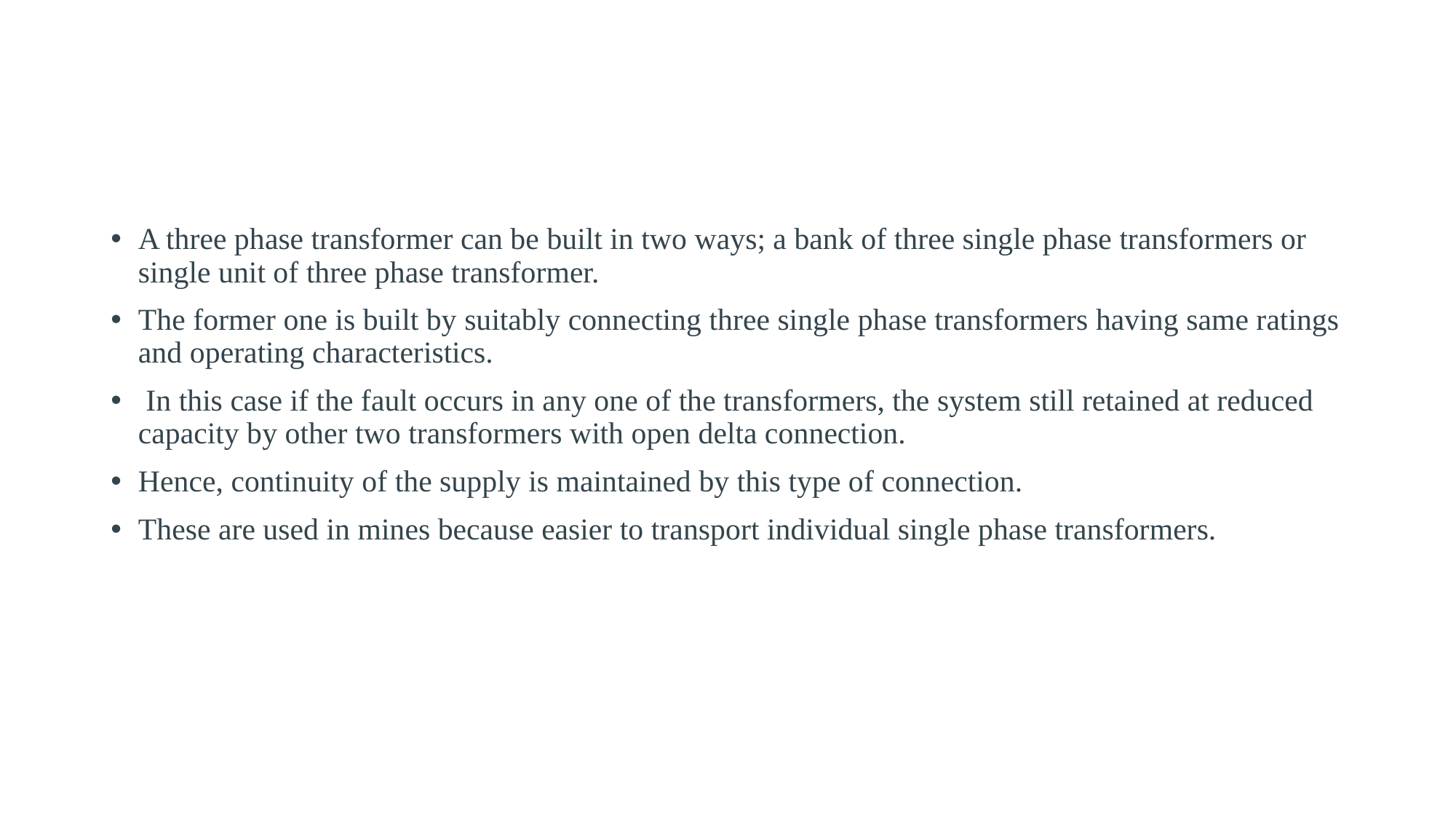

#
A three phase transformer can be built in two ways; a bank of three single phase transformers or single unit of three phase transformer.
The former one is built by suitably connecting three single phase transformers having same ratings and operating characteristics.
 In this case if the fault occurs in any one of the transformers, the system still retained at reduced capacity by other two transformers with open delta connection.
Hence, continuity of the supply is maintained by this type of connection.
These are used in mines because easier to transport individual single phase transformers.